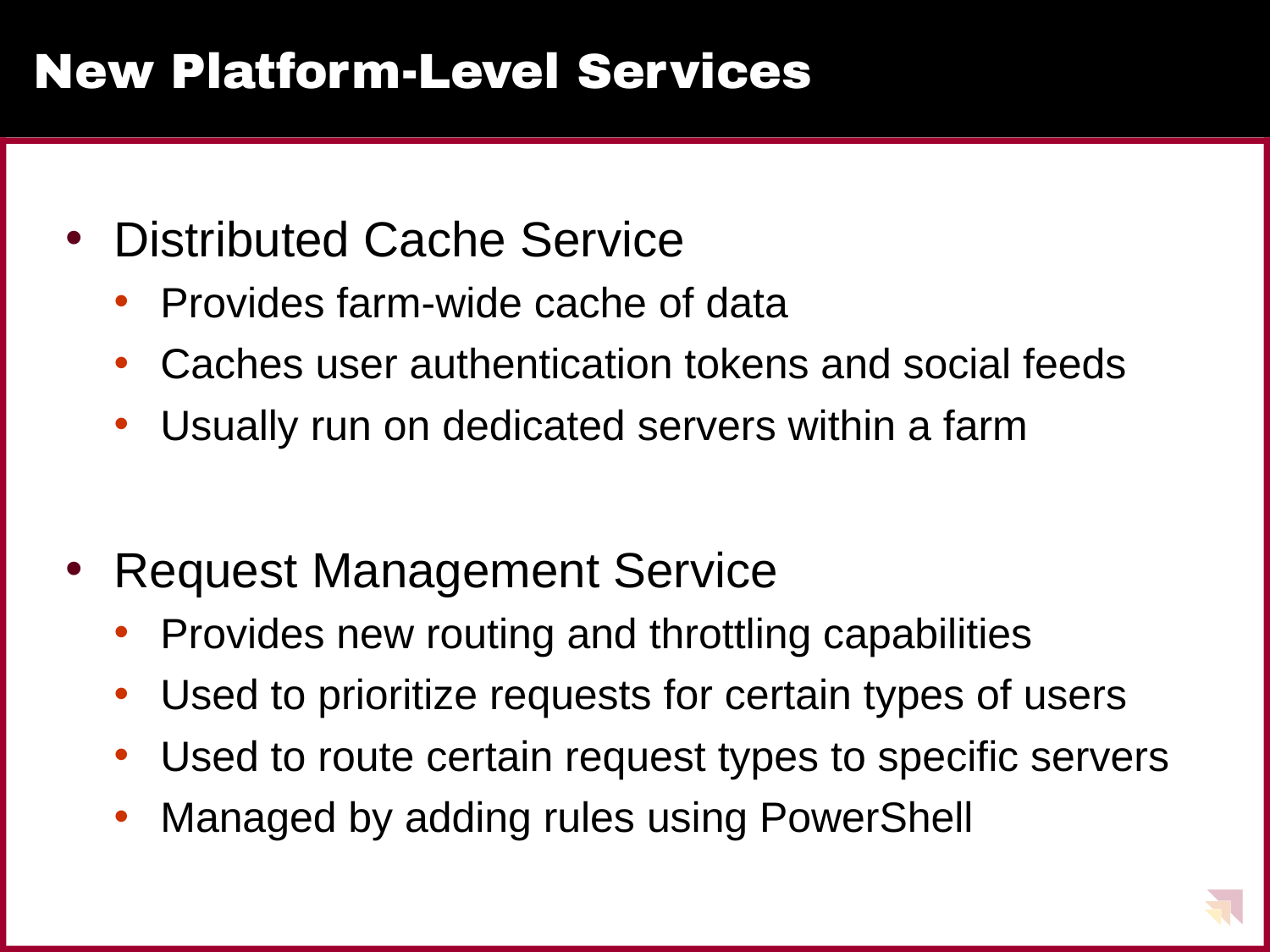

# New Platform-Level Services
Distributed Cache Service
Provides farm-wide cache of data
Caches user authentication tokens and social feeds
Usually run on dedicated servers within a farm

Request Management Service
Provides new routing and throttling capabilities
Used to prioritize requests for certain types of users
Used to route certain request types to specific servers
Managed by adding rules using PowerShell